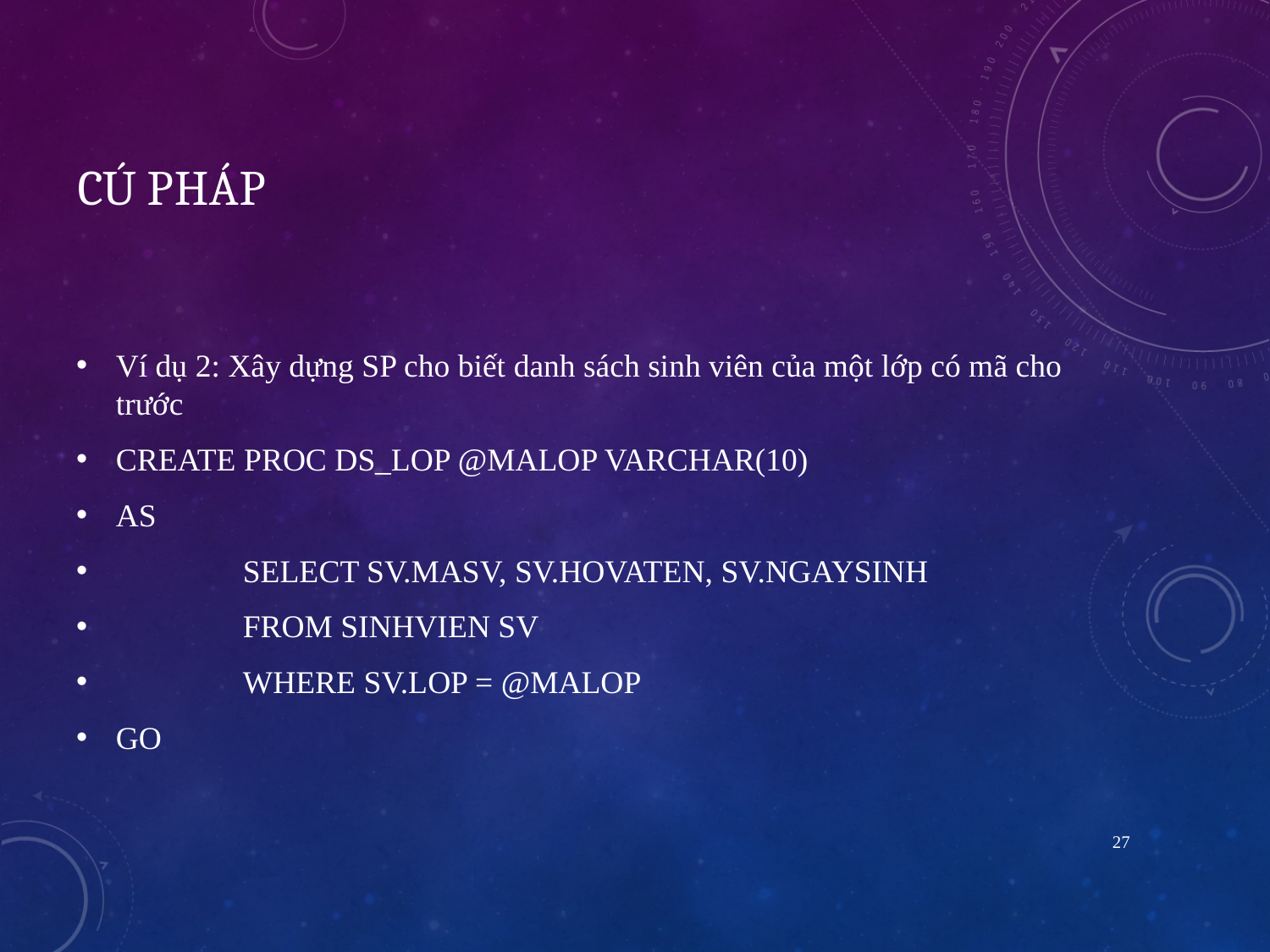

# Cú pháp
Ví dụ 2: Xây dựng SP cho biết danh sách sinh viên của một lớp có mã cho trước
CREATE PROC DS_LOP @MALOP VARCHAR(10)
AS
	SELECT SV.MASV, SV.HOVATEN, SV.NGAYSINH
	FROM SINHVIEN SV
	WHERE SV.LOP = @MALOP
GO
27